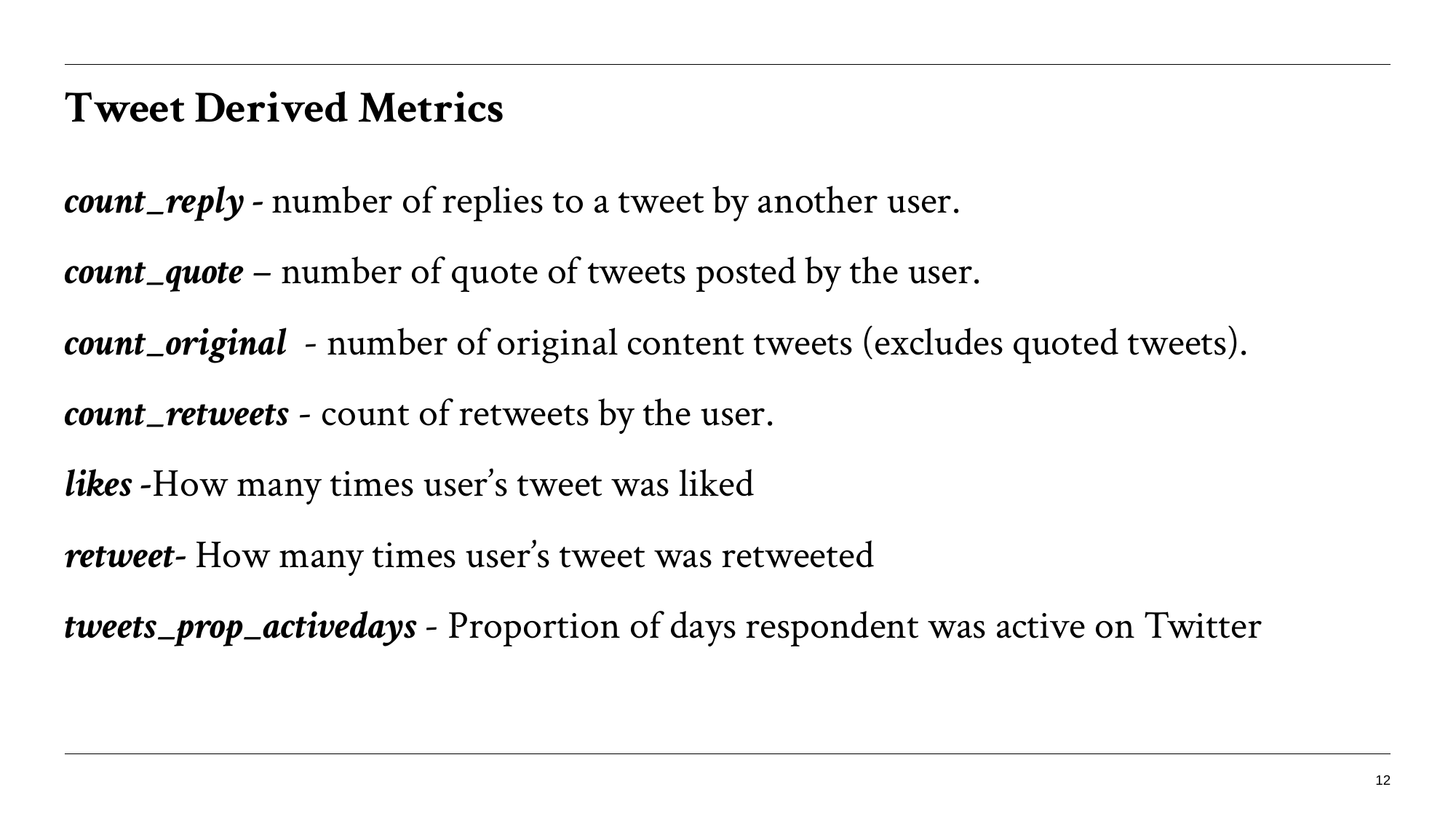

# Tweet Derived Metrics
count_reply - number of replies to a tweet by another user.
count_quote – number of quote of tweets posted by the user.
count_original  - number of original content tweets (excludes quoted tweets).
count_retweets - count of retweets by the user.
likes -How many times user’s tweet was liked
retweet- How many times user’s tweet was retweeted
tweets_prop_activedays - Proportion of days respondent was active on Twitter

12